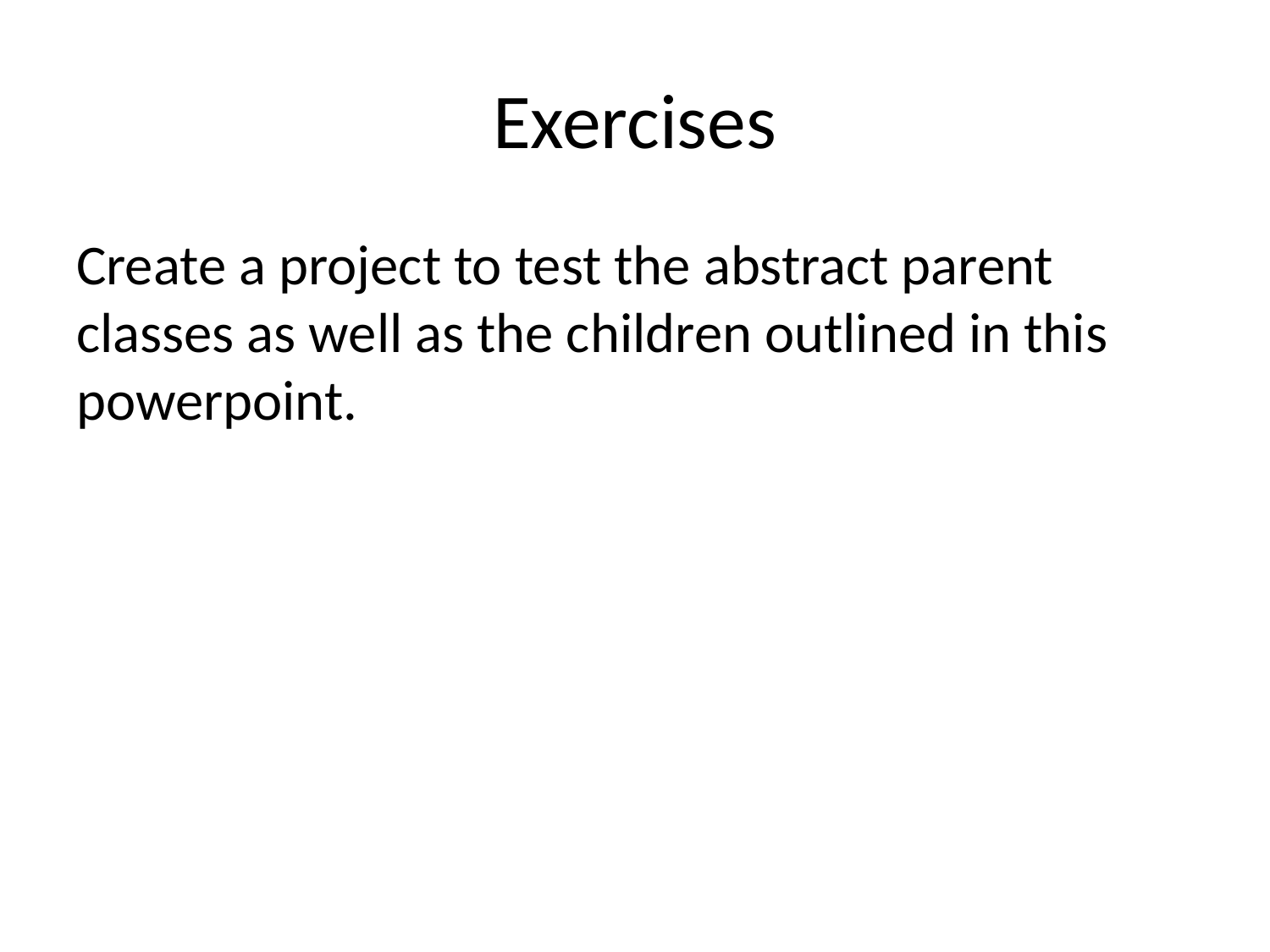

# Exercises
Create a project to test the abstract parent classes as well as the children outlined in this powerpoint.